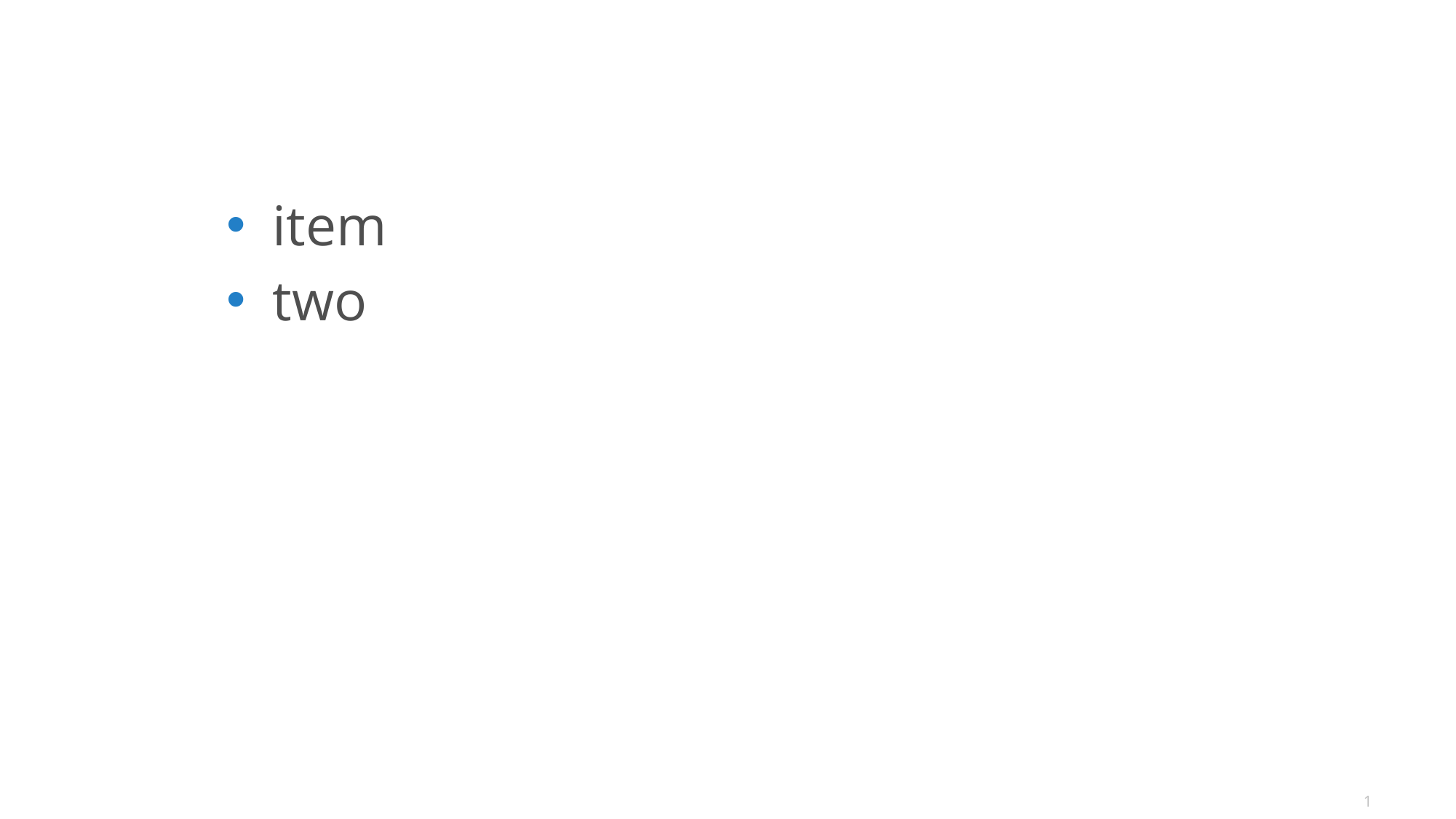

### Chart

| Category | xxx |
|---|---|
| xxx | None |
| xxx | None |
| xxx | None |
| xxx | None |
| xxx | None |
| xxx | None |
| xxx | None |
| xxx | None |
| xxx | None |
| xxx | None |
| xxx | None |
| xxx | None |
| xxx | None |
 item
 two